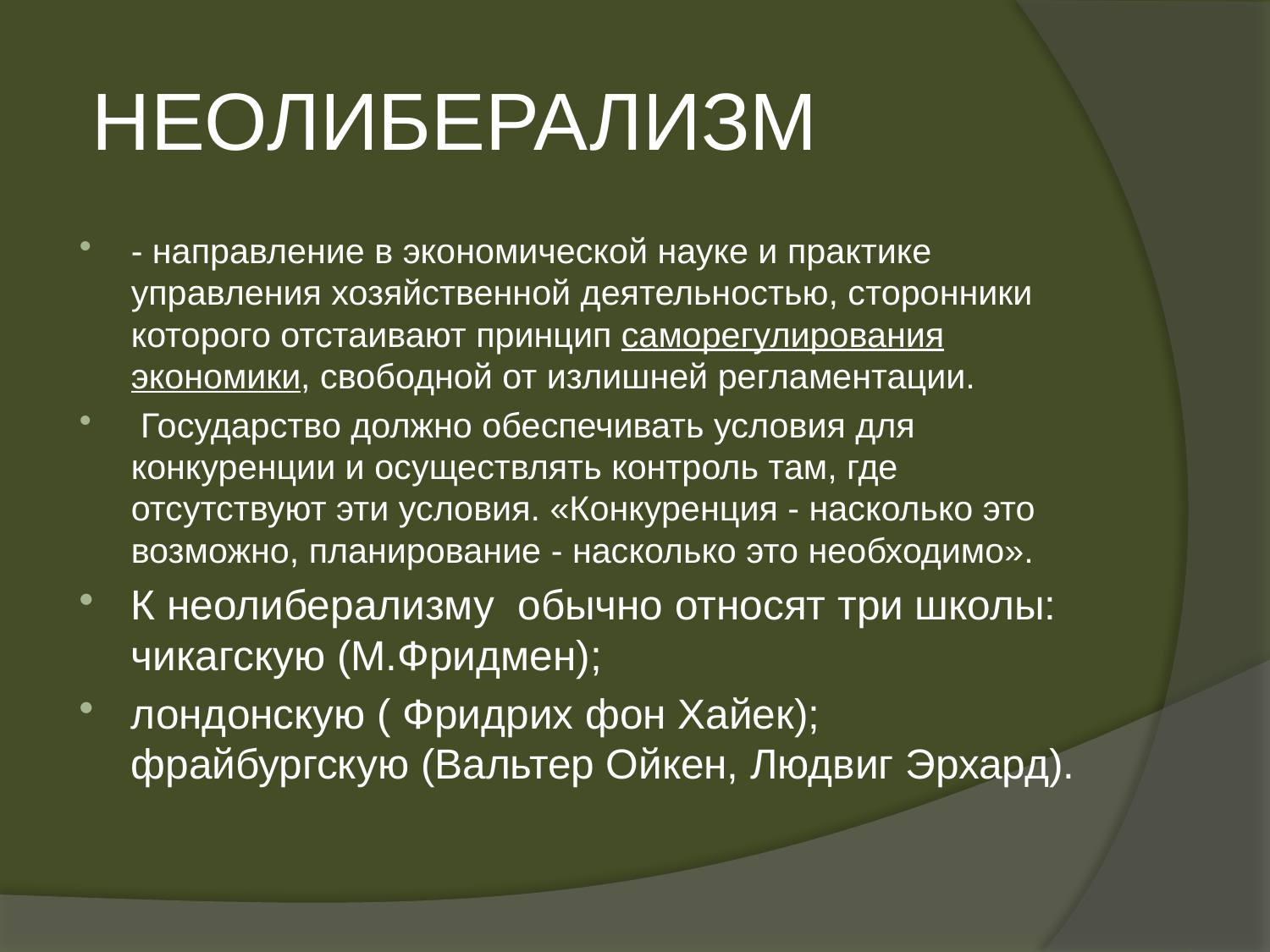

# НЕОЛИБЕРАЛИЗМ
- направление в экономической науке и практике управления хозяйственной деятельностью, сторонники которого отстаивают принцип саморегулирования экономики, свободной от излишней регламентации.
 Государство должно обеспечивать условия для конкуренции и осуществлять контроль там, где отсутствуют эти условия. «Конкуренция - насколько это возможно, планирование - насколько это необходимо».
К неолиберализму  обычно относят три школы:  чикагскую (М.Фридмен);
лондонскую ( Фридрих фон Хайек); фрайбургскую (Вальтер Ойкен, Людвиг Эрхард).